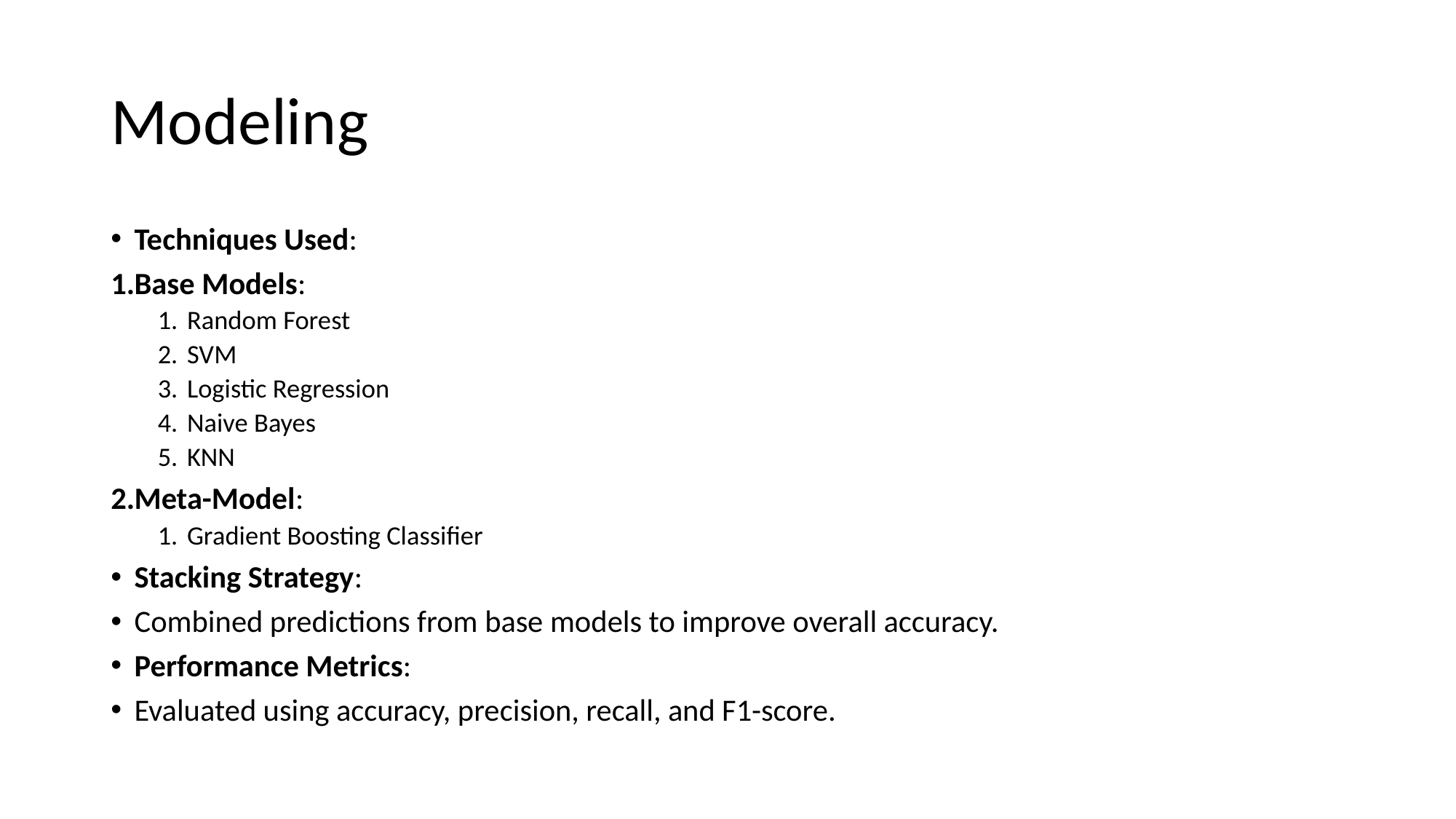

# Modeling
Techniques Used:
Base Models:
Random Forest
SVM
Logistic Regression
Naive Bayes
KNN
Meta-Model:
Gradient Boosting Classifier
Stacking Strategy:
Combined predictions from base models to improve overall accuracy.
Performance Metrics:
Evaluated using accuracy, precision, recall, and F1-score.